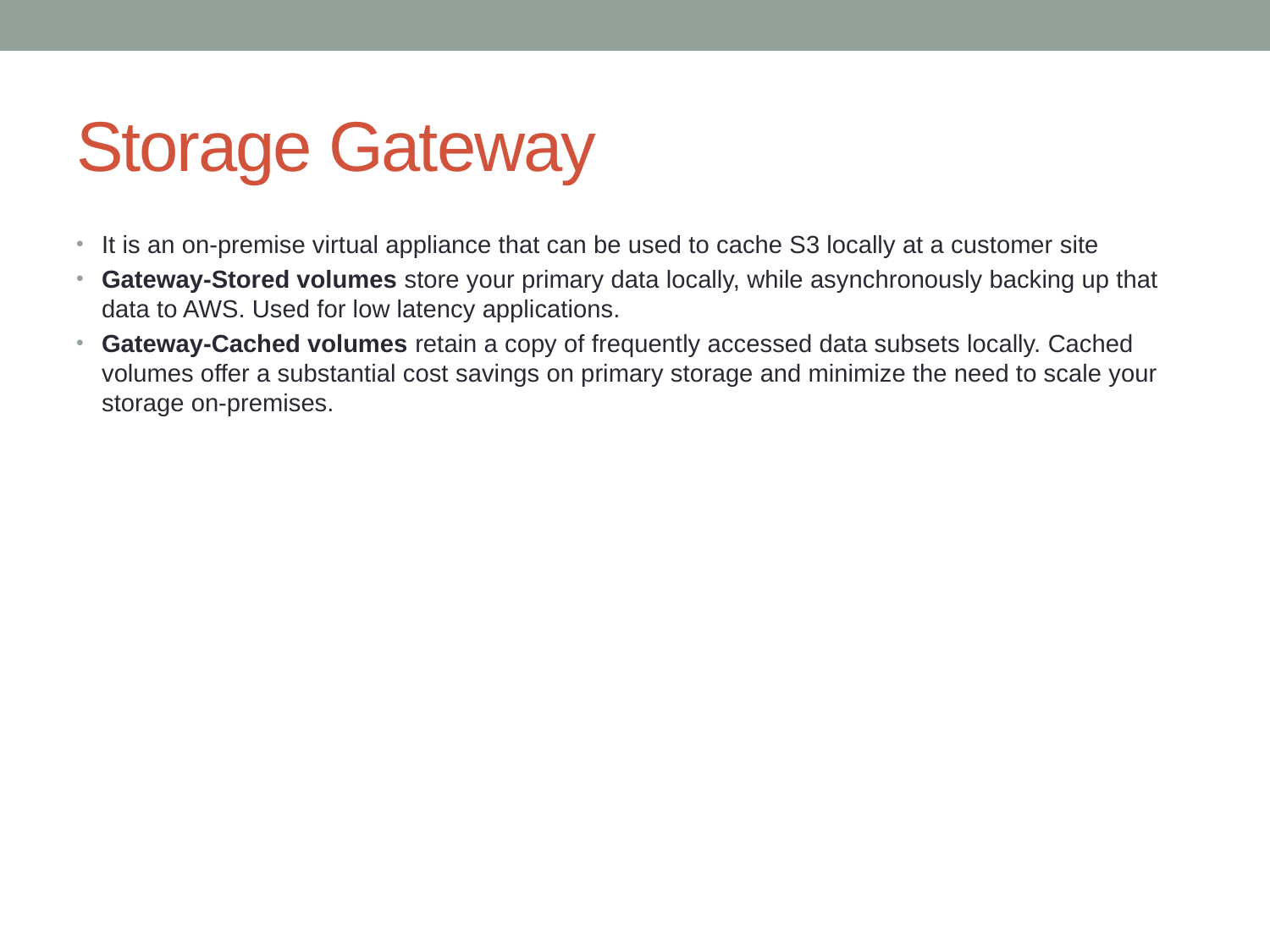

# Storage Gateway
It is an on-premise virtual appliance that can be used to cache S3 locally at a customer site
Gateway-Stored volumes store your primary data locally, while asynchronously backing up that data to AWS. Used for low latency applications.
Gateway-Cached volumes retain a copy of frequently accessed data subsets locally. Cached volumes offer a substantial cost savings on primary storage and minimize the need to scale your storage on-premises.